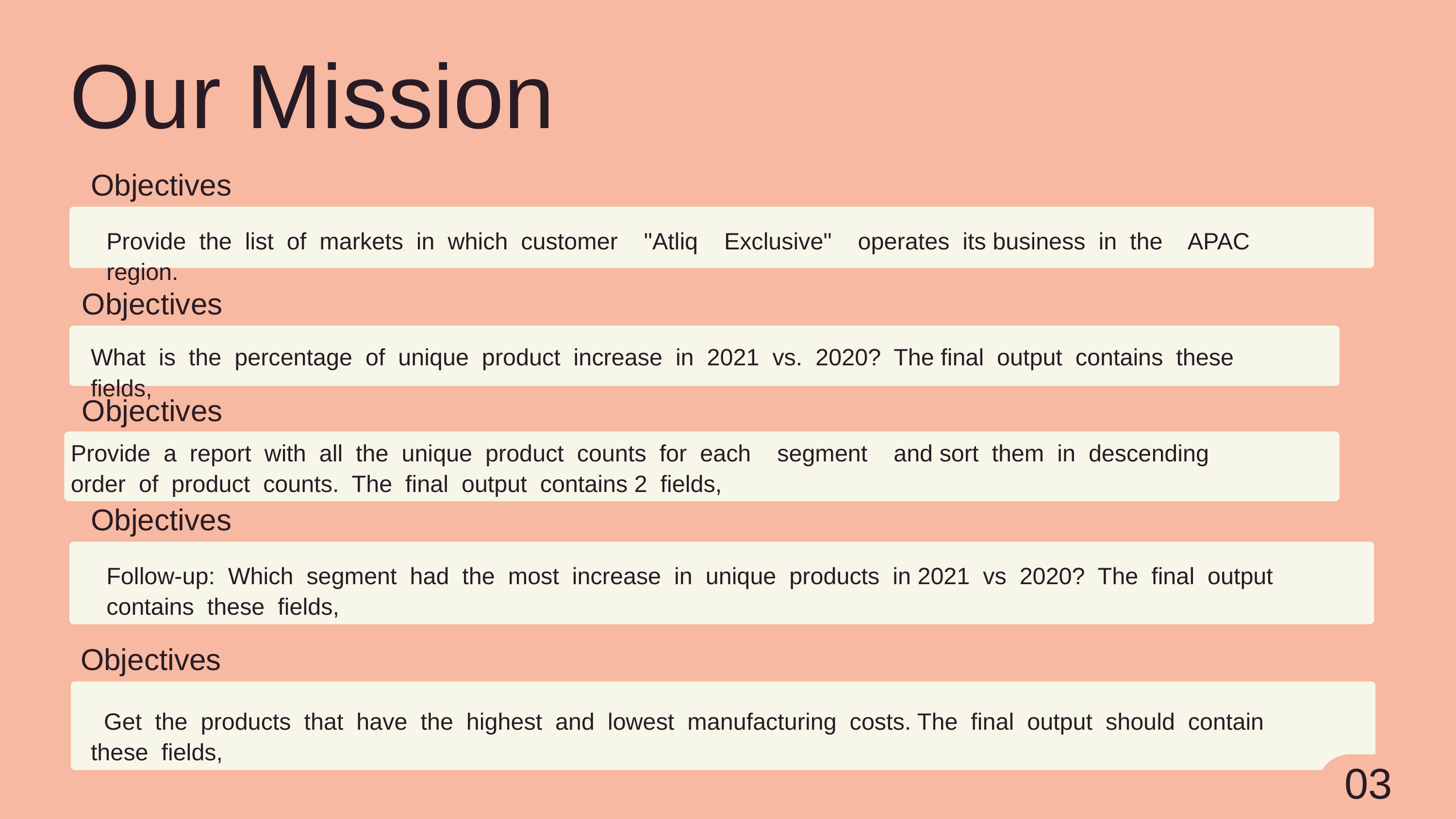

Our Mission
Objectives

Provide  the  list  of  markets  in  which  customer    "Atliq    Exclusive"    operates  its business  in  the    APAC    region.
Objectives

What  is  the  percentage  of  unique  product  increase  in  2021  vs.  2020?  The final  output  contains  these  fields,
Objectives

Provide  a  report  with  all  the  unique  product  counts  for  each    segment    and sort  them  in  descending  order  of  product  counts.  The  final  output  contains 2  fields,
Objectives

Follow-up:  Which  segment  had  the  most  increase  in  unique  products  in 2021  vs  2020?  The  final  output  contains  these  fields,
Objectives

  Get  the  products  that  have  the  highest  and  lowest  manufacturing  costs. The  final  output  should  contain  these  fields,

03